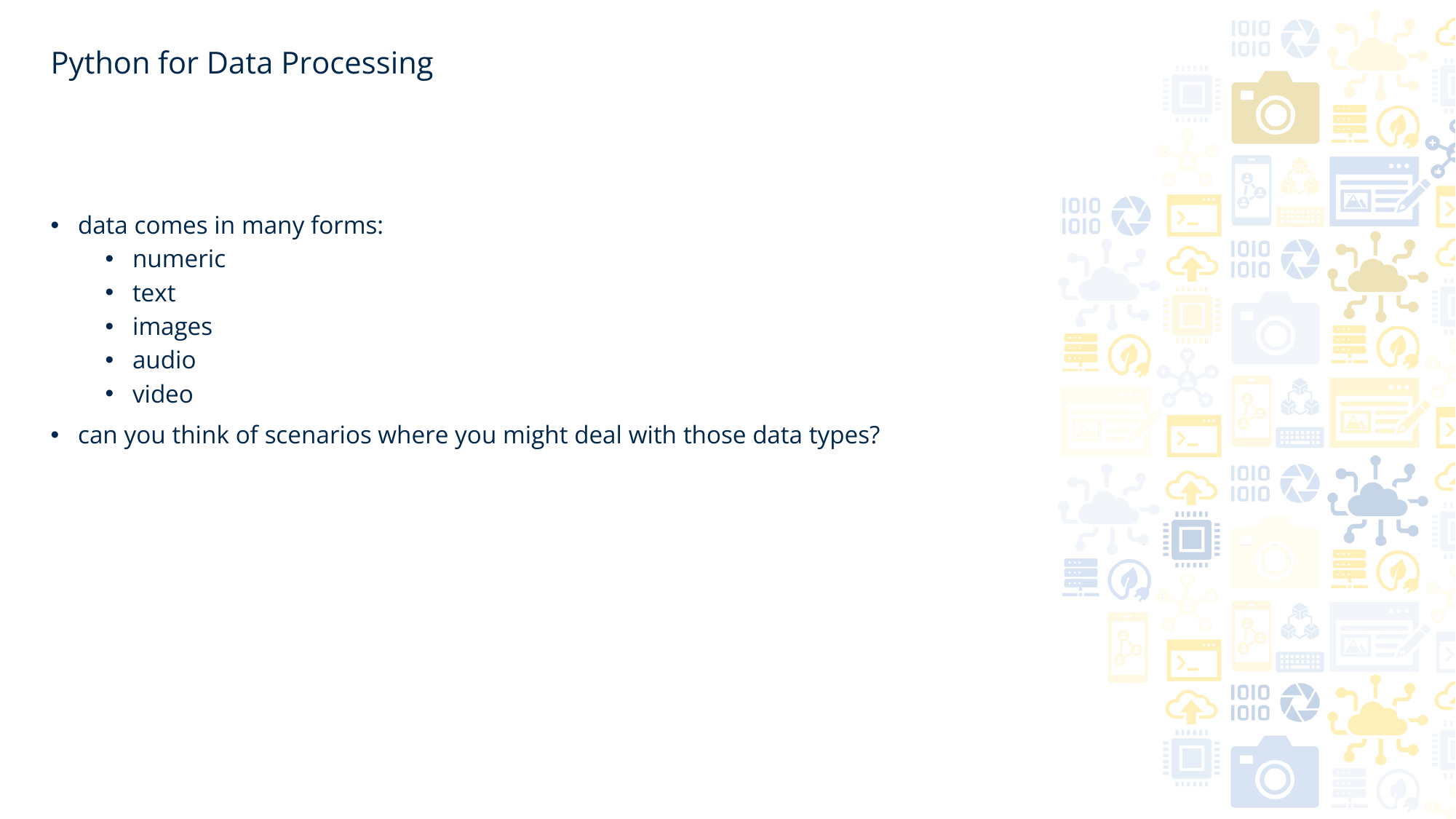

# Python for Data Processing

data comes in many forms:
numeric
text
images
audio
video
can you think of scenarios where you might deal with those data types?